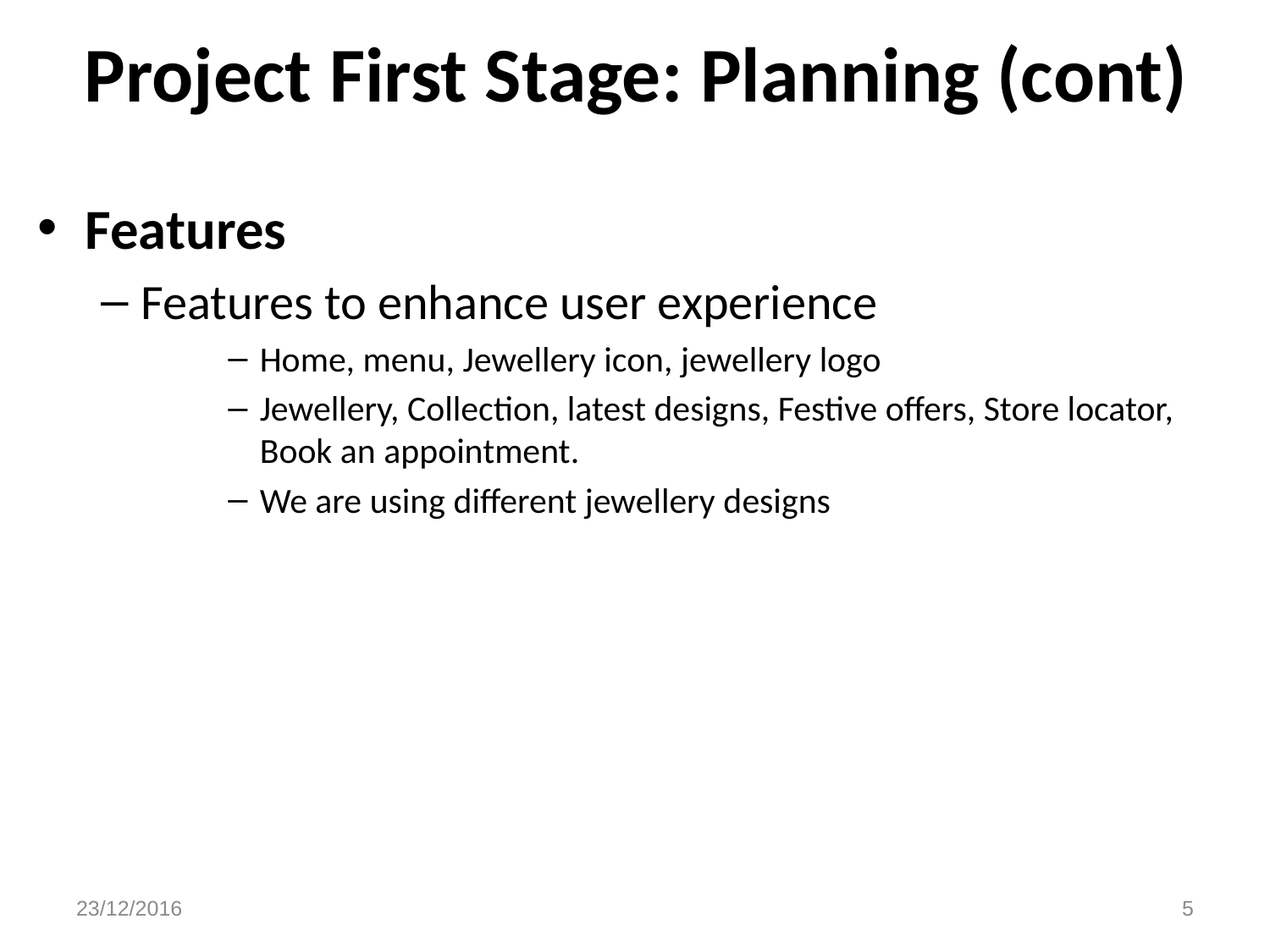

# Project First Stage: Planning (cont)
Features
Features to enhance user experience
Home, menu, Jewellery icon, jewellery logo
Jewellery, Collection, latest designs, Festive offers, Store locator, Book an appointment.
We are using different jewellery designs
23/12/2016
5